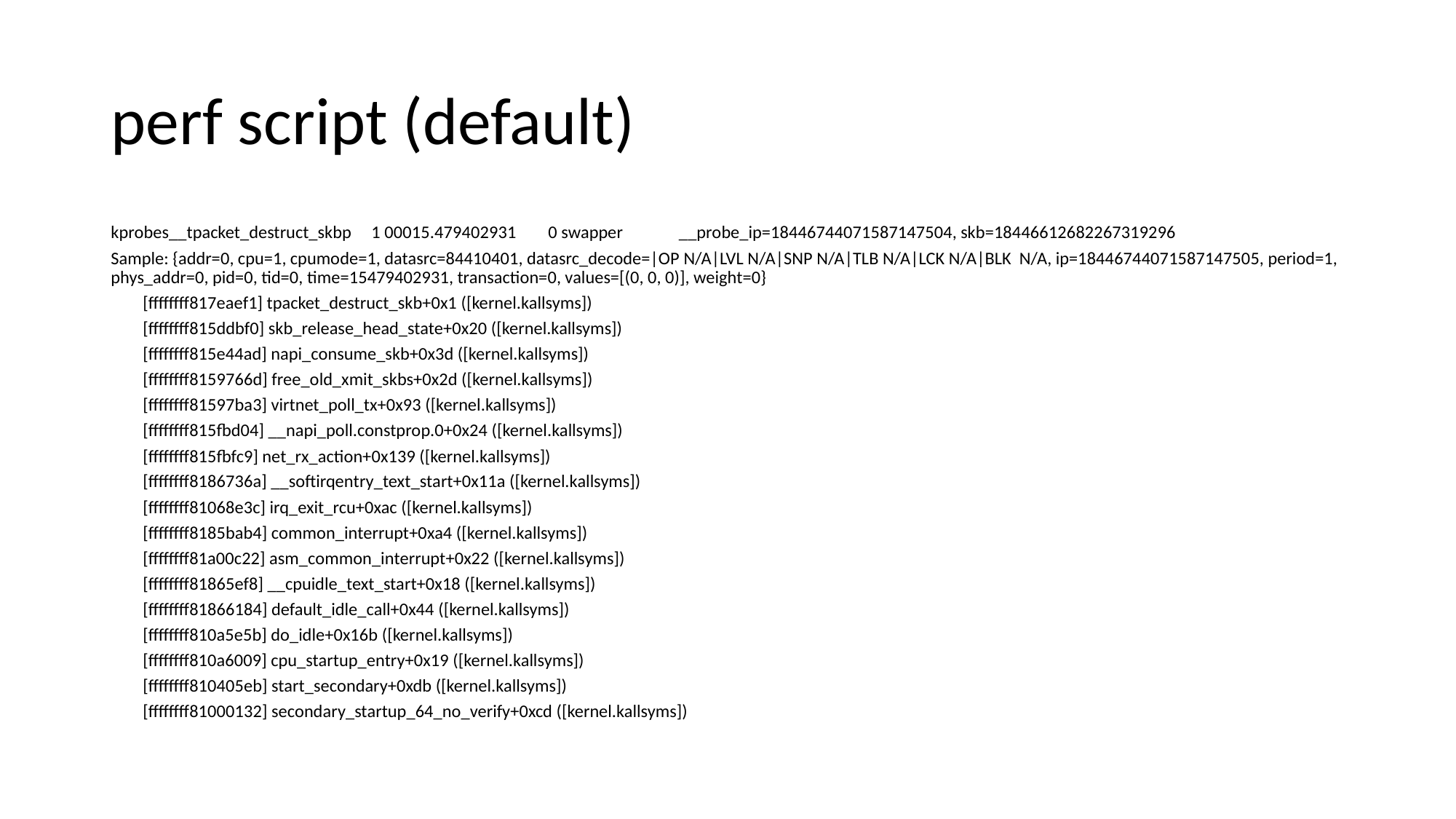

# perf script (default)
kprobes__tpacket_destruct_skbp     1 00015.479402931        0 swapper              __probe_ip=18446744071587147504, skb=18446612682267319296
Sample: {addr=0, cpu=1, cpumode=1, datasrc=84410401, datasrc_decode=|OP N/A|LVL N/A|SNP N/A|TLB N/A|LCK N/A|BLK  N/A, ip=18446744071587147505, period=1, phys_addr=0, pid=0, tid=0, time=15479402931, transaction=0, values=[(0, 0, 0)], weight=0}
        [ffffffff817eaef1] tpacket_destruct_skb+0x1 ([kernel.kallsyms])
        [ffffffff815ddbf0] skb_release_head_state+0x20 ([kernel.kallsyms])
        [ffffffff815e44ad] napi_consume_skb+0x3d ([kernel.kallsyms])
        [ffffffff8159766d] free_old_xmit_skbs+0x2d ([kernel.kallsyms])
        [ffffffff81597ba3] virtnet_poll_tx+0x93 ([kernel.kallsyms])
        [ffffffff815fbd04] __napi_poll.constprop.0+0x24 ([kernel.kallsyms])
        [ffffffff815fbfc9] net_rx_action+0x139 ([kernel.kallsyms])
        [ffffffff8186736a] __softirqentry_text_start+0x11a ([kernel.kallsyms])
        [ffffffff81068e3c] irq_exit_rcu+0xac ([kernel.kallsyms])
        [ffffffff8185bab4] common_interrupt+0xa4 ([kernel.kallsyms])
        [ffffffff81a00c22] asm_common_interrupt+0x22 ([kernel.kallsyms])
        [ffffffff81865ef8] __cpuidle_text_start+0x18 ([kernel.kallsyms])
        [ffffffff81866184] default_idle_call+0x44 ([kernel.kallsyms])
        [ffffffff810a5e5b] do_idle+0x16b ([kernel.kallsyms])
        [ffffffff810a6009] cpu_startup_entry+0x19 ([kernel.kallsyms])
        [ffffffff810405eb] start_secondary+0xdb ([kernel.kallsyms])
        [ffffffff81000132] secondary_startup_64_no_verify+0xcd ([kernel.kallsyms])